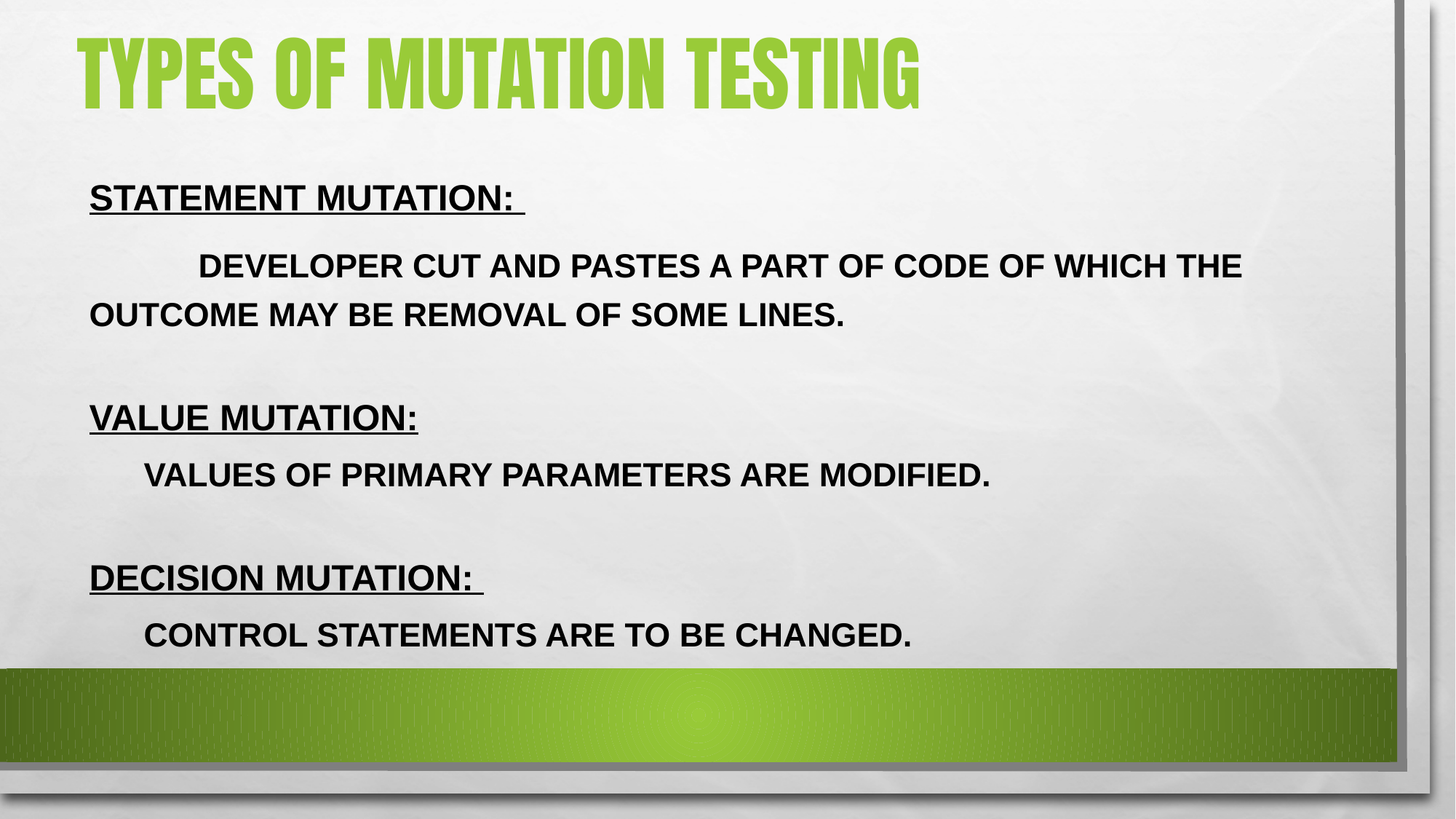

# TYPES OF MUTATION TESTING
STATEMENT MUTATION:
	DEVELOPER CUT AND PASTES A PART OF CODE OF WHICH THE OUTCOME MAY BE REMOVAL OF SOME LINES.

VALUE MUTATION:
VALUES OF PRIMARY PARAMETERS ARE MODIFIED.

DECISION MUTATION:
CONTROL STATEMENTS ARE TO BE CHANGED.